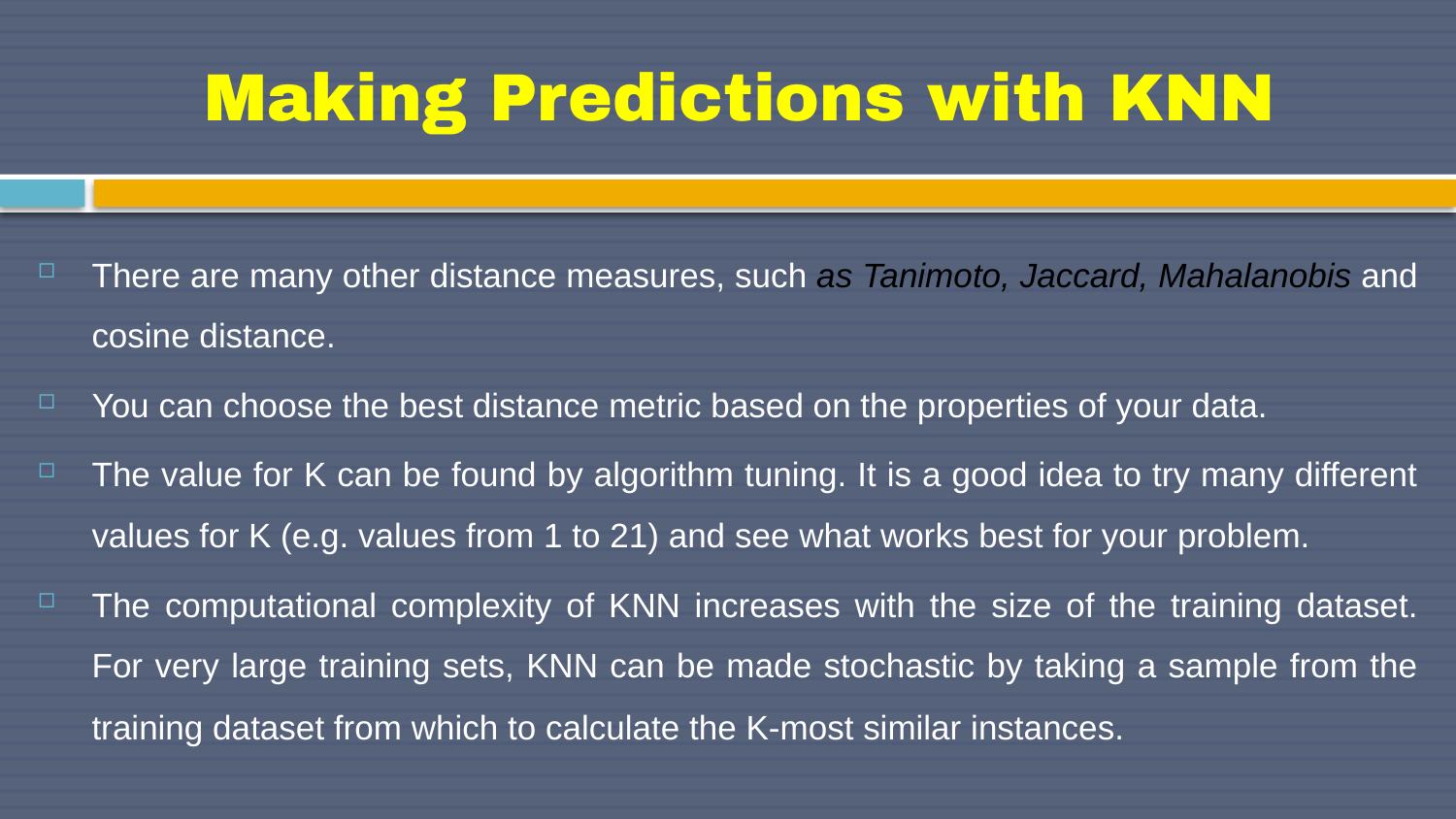

# Making Predictions with KNN
There are many other distance measures, such as Tanimoto, Jaccard, Mahalanobis and cosine distance.
You can choose the best distance metric based on the properties of your data.
The value for K can be found by algorithm tuning. It is a good idea to try many different values for K (e.g. values from 1 to 21) and see what works best for your problem.
The computational complexity of KNN increases with the size of the training dataset. For very large training sets, KNN can be made stochastic by taking a sample from the training dataset from which to calculate the K-most similar instances.